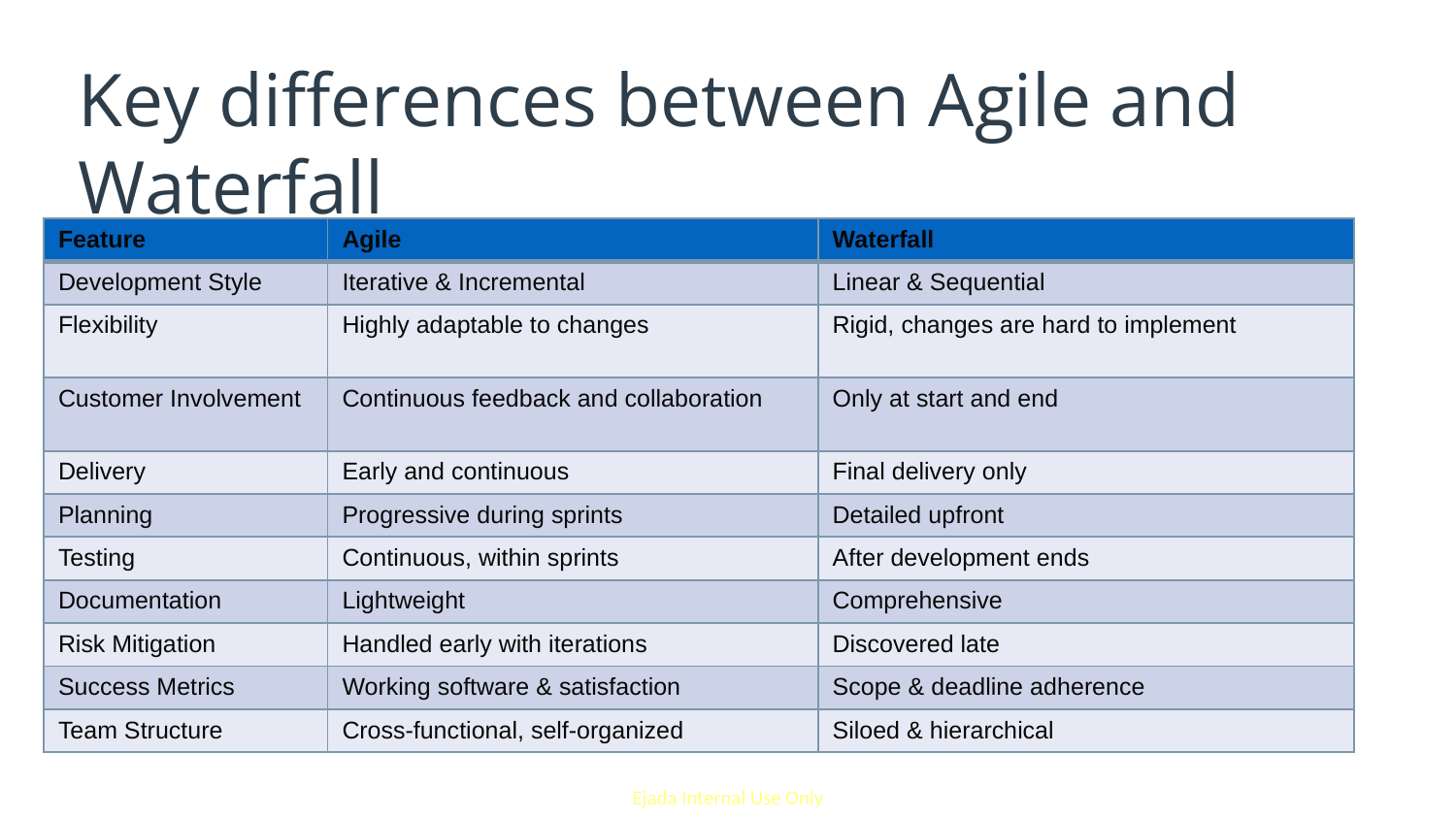

# Key differences between Agile and Waterfall
| Feature | Agile | Waterfall |
| --- | --- | --- |
| Development Style | Iterative & Incremental | Linear & Sequential |
| Flexibility | Highly adaptable to changes | Rigid, changes are hard to implement |
| Customer Involvement | Continuous feedback and collaboration | Only at start and end |
| Delivery | Early and continuous | Final delivery only |
| Planning | Progressive during sprints | Detailed upfront |
| Testing | Continuous, within sprints | After development ends |
| Documentation | Lightweight | Comprehensive |
| Risk Mitigation | Handled early with iterations | Discovered late |
| Success Metrics | Working software & satisfaction | Scope & deadline adherence |
| Team Structure | Cross-functional, self-organized | Siloed & hierarchical |